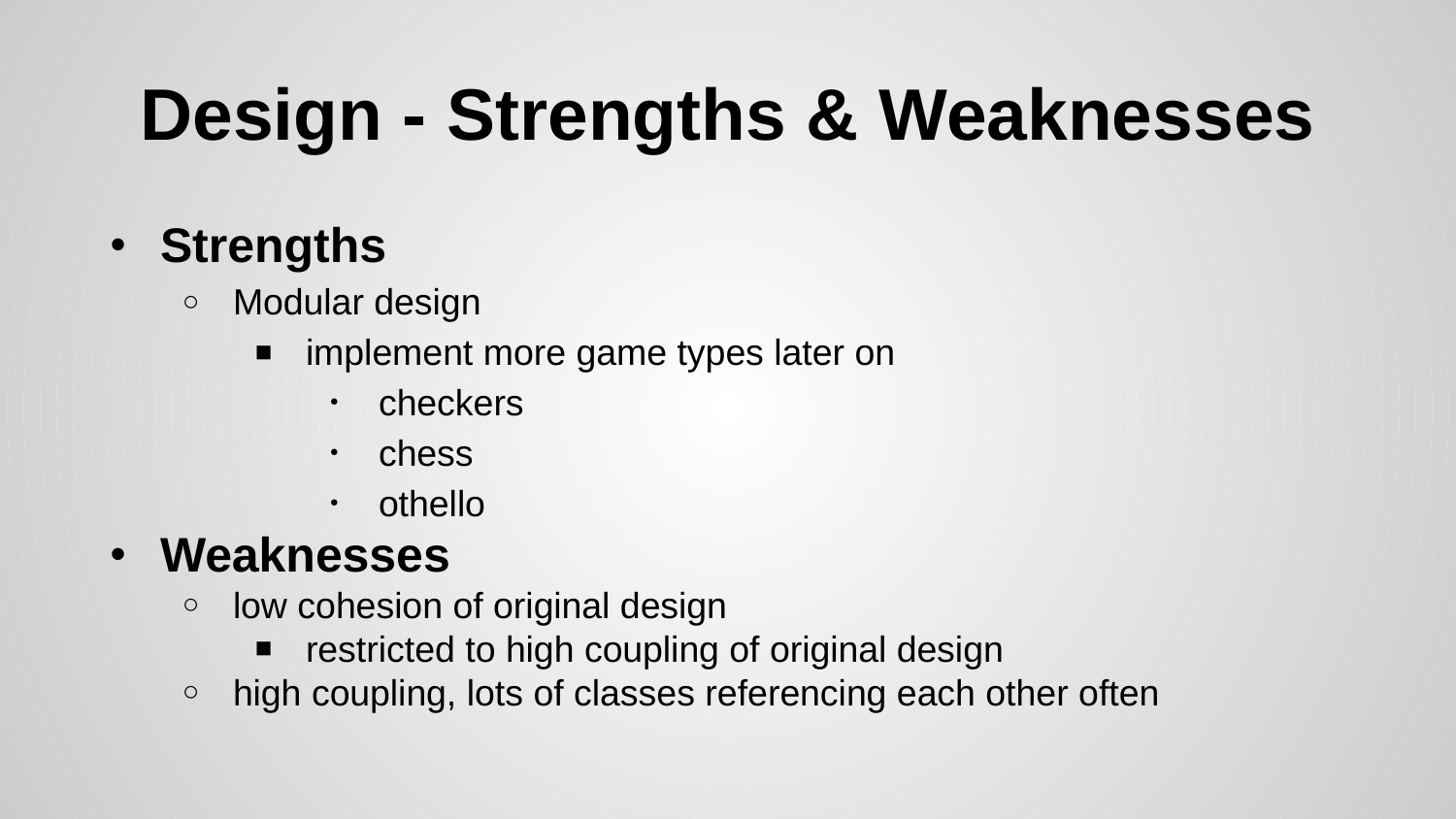

# Design - Strengths & Weaknesses
Strengths
Modular design
implement more game types later on
checkers
chess
othello
Weaknesses
low cohesion of original design
restricted to high coupling of original design
high coupling, lots of classes referencing each other often